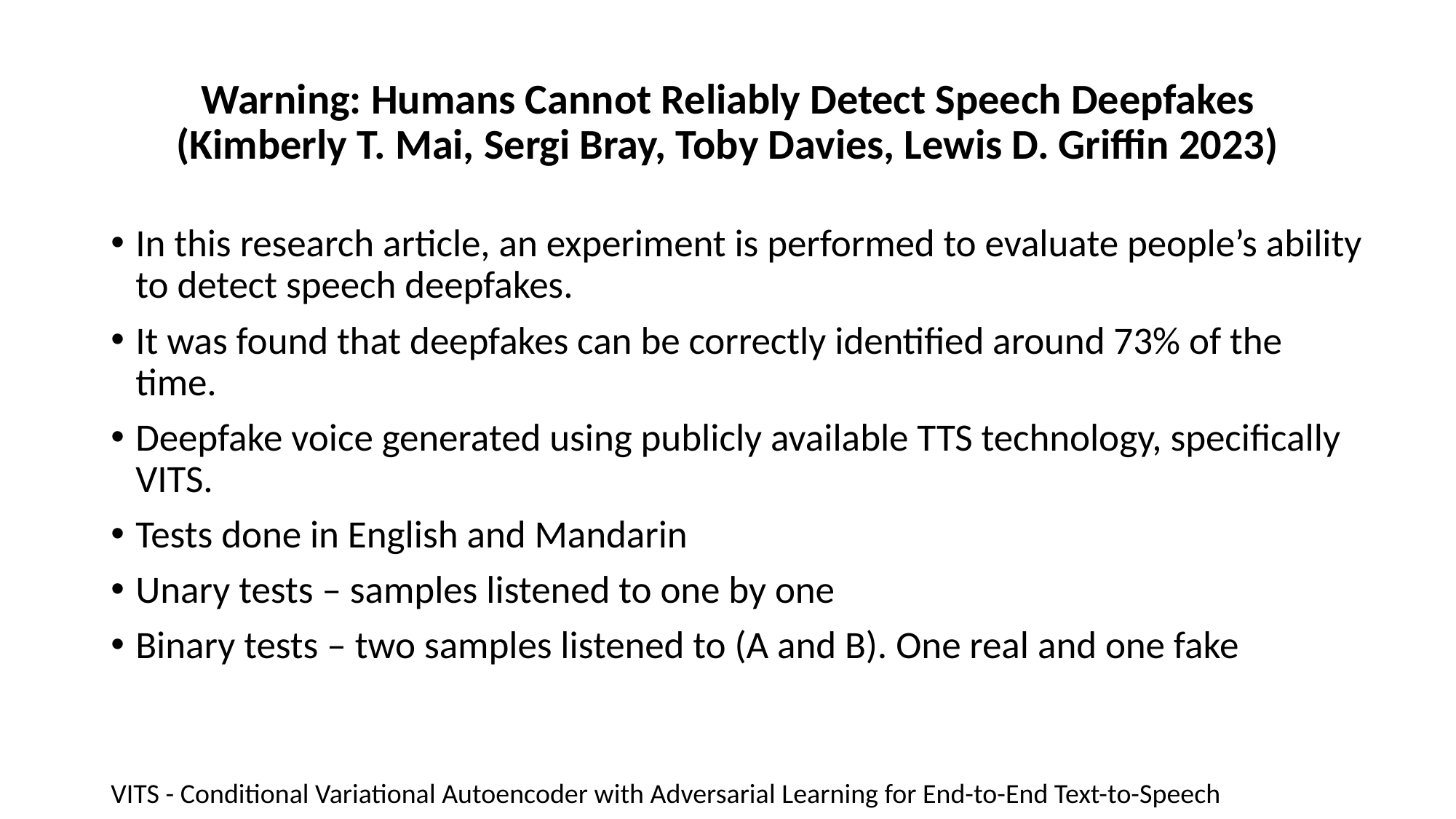

# Warning: Humans Cannot Reliably Detect Speech Deepfakes (Kimberly T. Mai, Sergi Bray, Toby Davies, Lewis D. Griffin 2023)
In this research article, an experiment is performed to evaluate people’s ability to detect speech deepfakes.
It was found that deepfakes can be correctly identified around 73% of the time.
Deepfake voice generated using publicly available TTS technology, specifically VITS.
Tests done in English and Mandarin
Unary tests – samples listened to one by one
Binary tests – two samples listened to (A and B). One real and one fake

VITS - Conditional Variational Autoencoder with Adversarial Learning for End-to-End Text-to-Speech